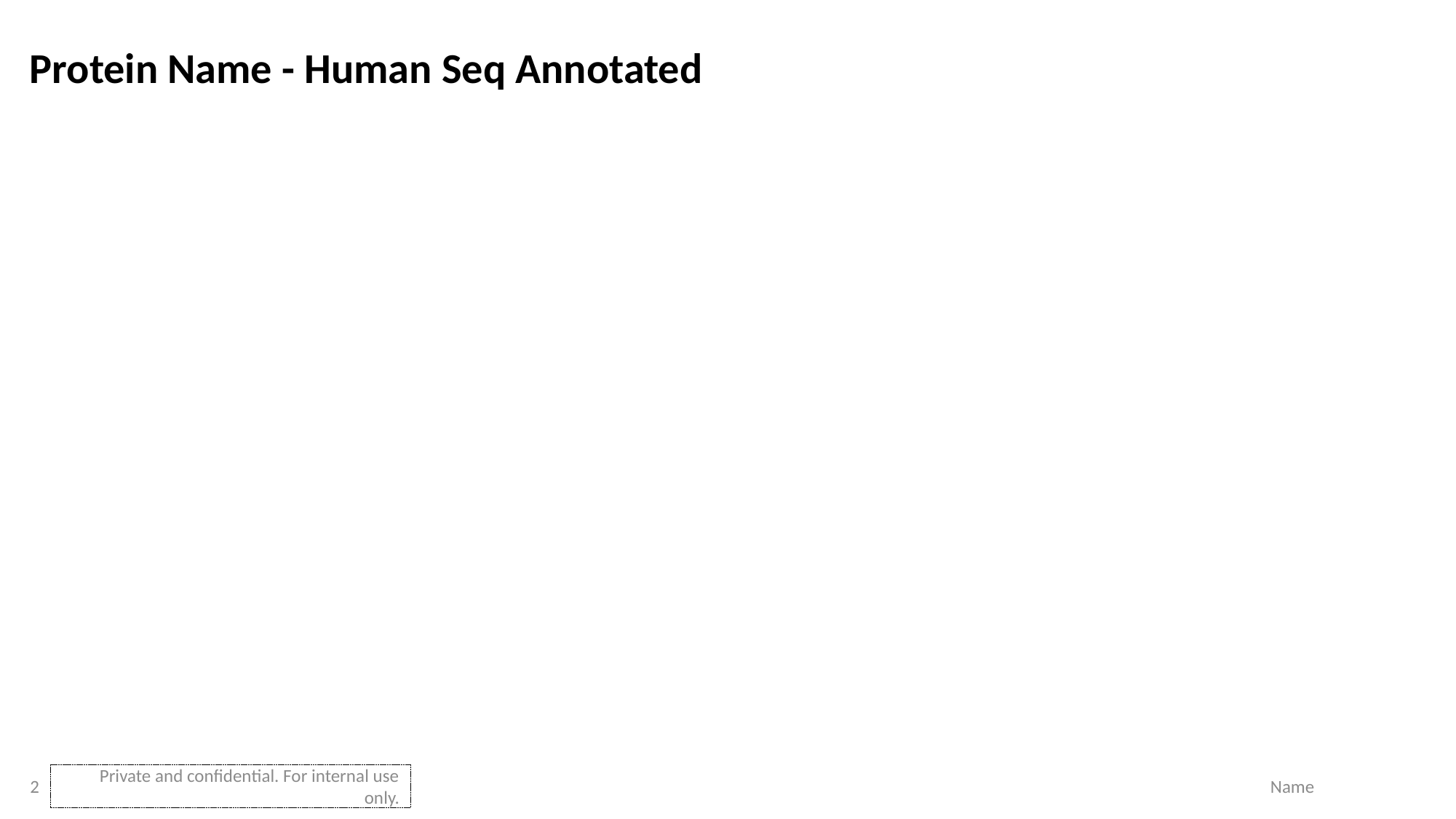

Protein Name - Human Seq Annotated

Name
2
Private and confidential. For internal use only.